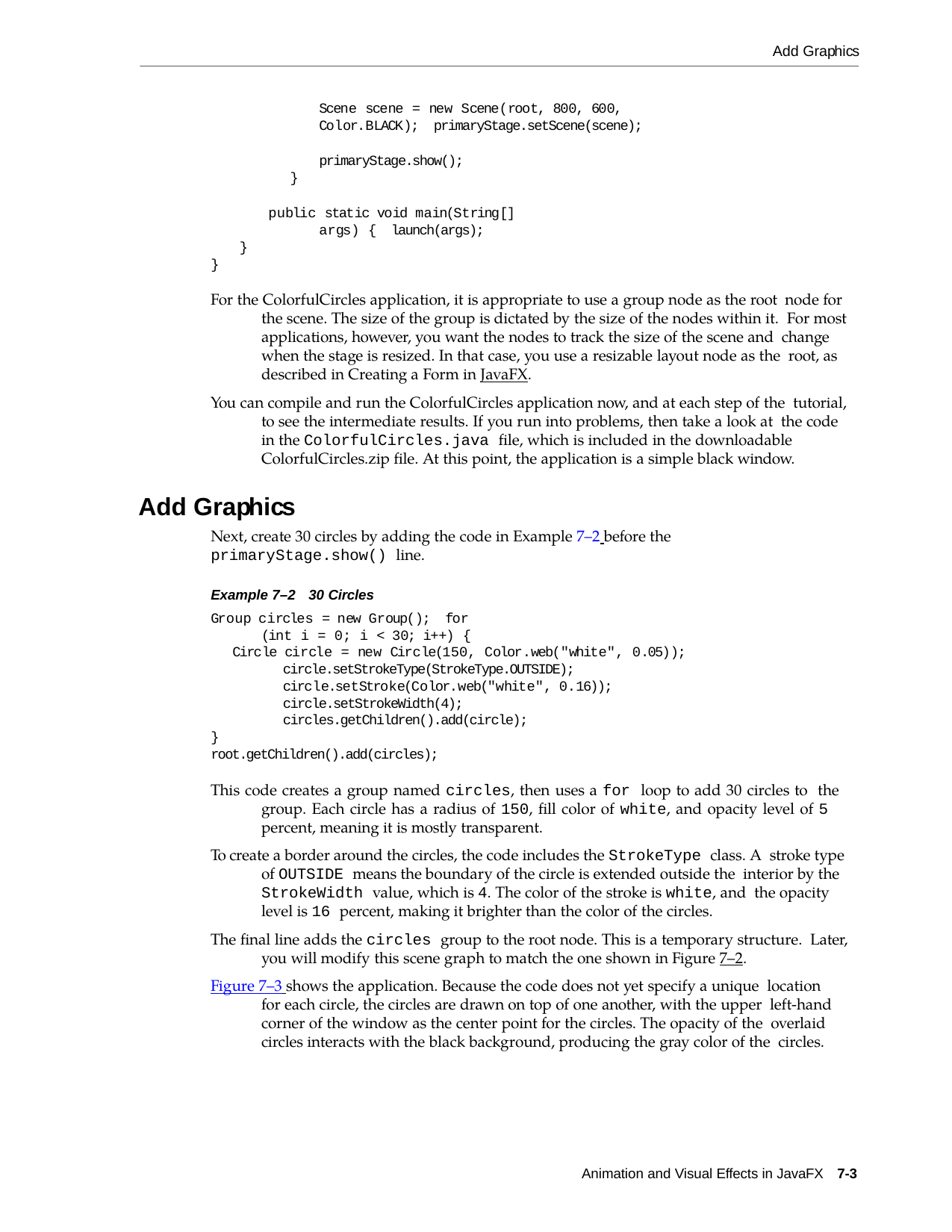

Add Graphics

Scene scene = new Scene(root, 800, 600, Color.BLACK);  primaryStage.setScene(scene);

primaryStage.show();
}

public static void main(String[] args) {  launch(args);
}
}

For the ColorfulCircles application, it is appropriate to use a group node as the root  node for the scene. The size of the group is dictated by the size of the nodes within it.  For most applications, however, you want the nodes to track the size of the scene and  change when the stage is resized. In that case, you use a resizable layout node as the  root, as described in Creating a Form in JavaFX.
You can compile and run the ColorfulCircles application now, and at each step of the  tutorial, to see the intermediate results. If you run into problems, then take a look at  the code in the ColorfulCircles.java file, which is included in the downloadable  ColorfulCircles.zip file. At this point, the application is a simple black window.

Add Graphics
Next, create 30 circles by adding the code in Example 7–2 before the
primaryStage.show() line.

Example 7–2 30 Circles
Group circles = new Group();  for (int i = 0; i < 30; i++) {
Circle circle = new Circle(150, Color.web("white", 0.05));  circle.setStrokeType(StrokeType.OUTSIDE);  circle.setStroke(Color.web("white", 0.16));  circle.setStrokeWidth(4);  circles.getChildren().add(circle);
}
root.getChildren().add(circles);

This code creates a group named circles, then uses a for loop to add 30 circles to  the group. Each circle has a radius of 150, fill color of white, and opacity level of 5  percent, meaning it is mostly transparent.
To create a border around the circles, the code includes the StrokeType class. A  stroke type of OUTSIDE means the boundary of the circle is extended outside the  interior by the StrokeWidth value, which is 4. The color of the stroke is white, and  the opacity level is 16 percent, making it brighter than the color of the circles.
The final line adds the circles group to the root node. This is a temporary structure.  Later, you will modify this scene graph to match the one shown in Figure 7–2.
Figure 7–3 shows the application. Because the code does not yet specify a unique  location for each circle, the circles are drawn on top of one another, with the upper  left-hand corner of the window as the center point for the circles. The opacity of the  overlaid circles interacts with the black background, producing the gray color of the  circles.

Animation and Visual Effects in JavaFX 7-3